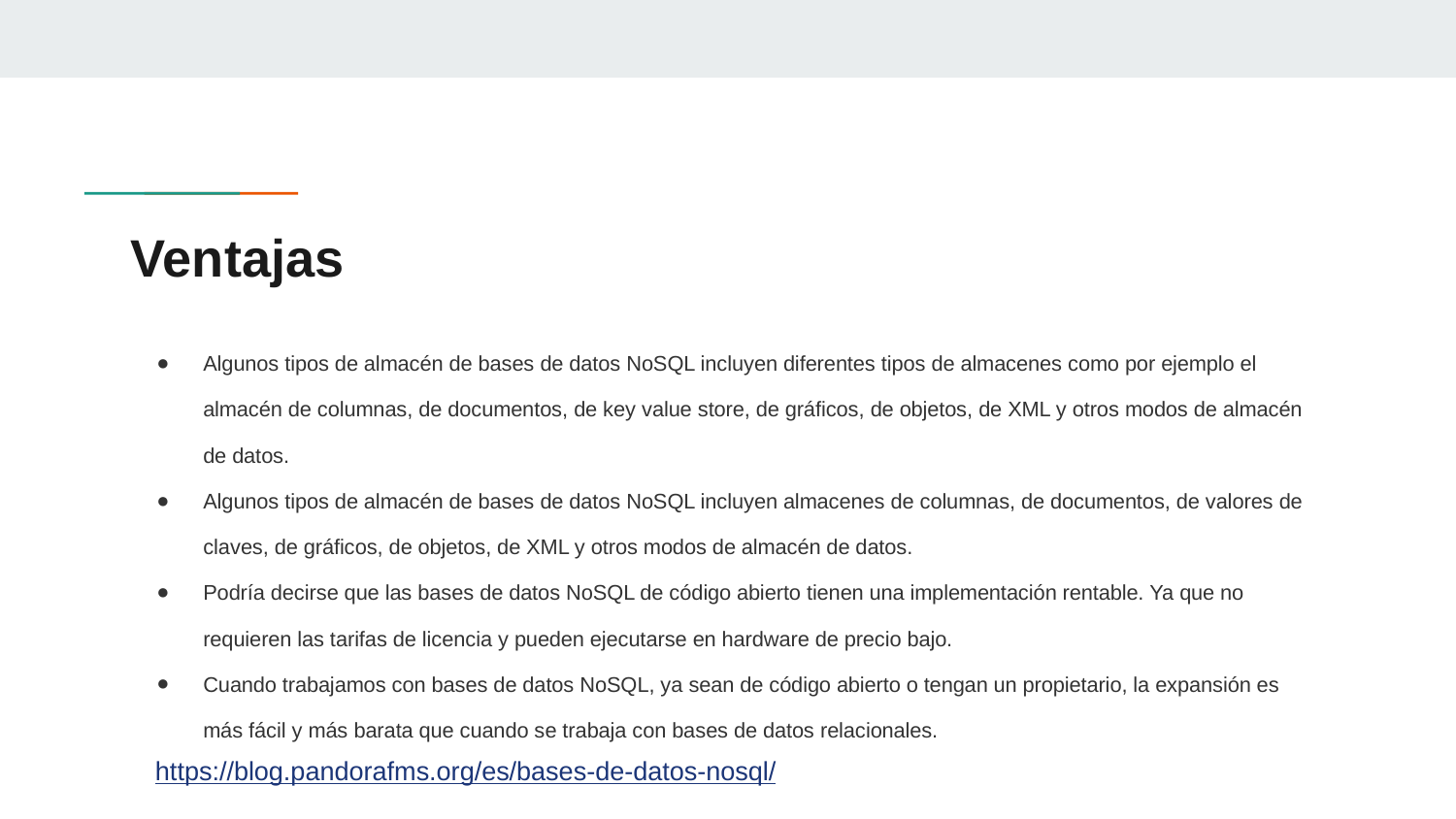

# Ventajas
Algunos tipos de almacén de bases de datos NoSQL incluyen diferentes tipos de almacenes como por ejemplo el almacén de columnas, de documentos, de key value store, de gráficos, de objetos, de XML y otros modos de almacén de datos.
Algunos tipos de almacén de bases de datos NoSQL incluyen almacenes de columnas, de documentos, de valores de claves, de gráficos, de objetos, de XML y otros modos de almacén de datos.
Podría decirse que las bases de datos NoSQL de código abierto tienen una implementación rentable. Ya que no requieren las tarifas de licencia y pueden ejecutarse en hardware de precio bajo.
Cuando trabajamos con bases de datos NoSQL, ya sean de código abierto o tengan un propietario, la expansión es más fácil y más barata que cuando se trabaja con bases de datos relacionales.
https://blog.pandorafms.org/es/bases-de-datos-nosql/